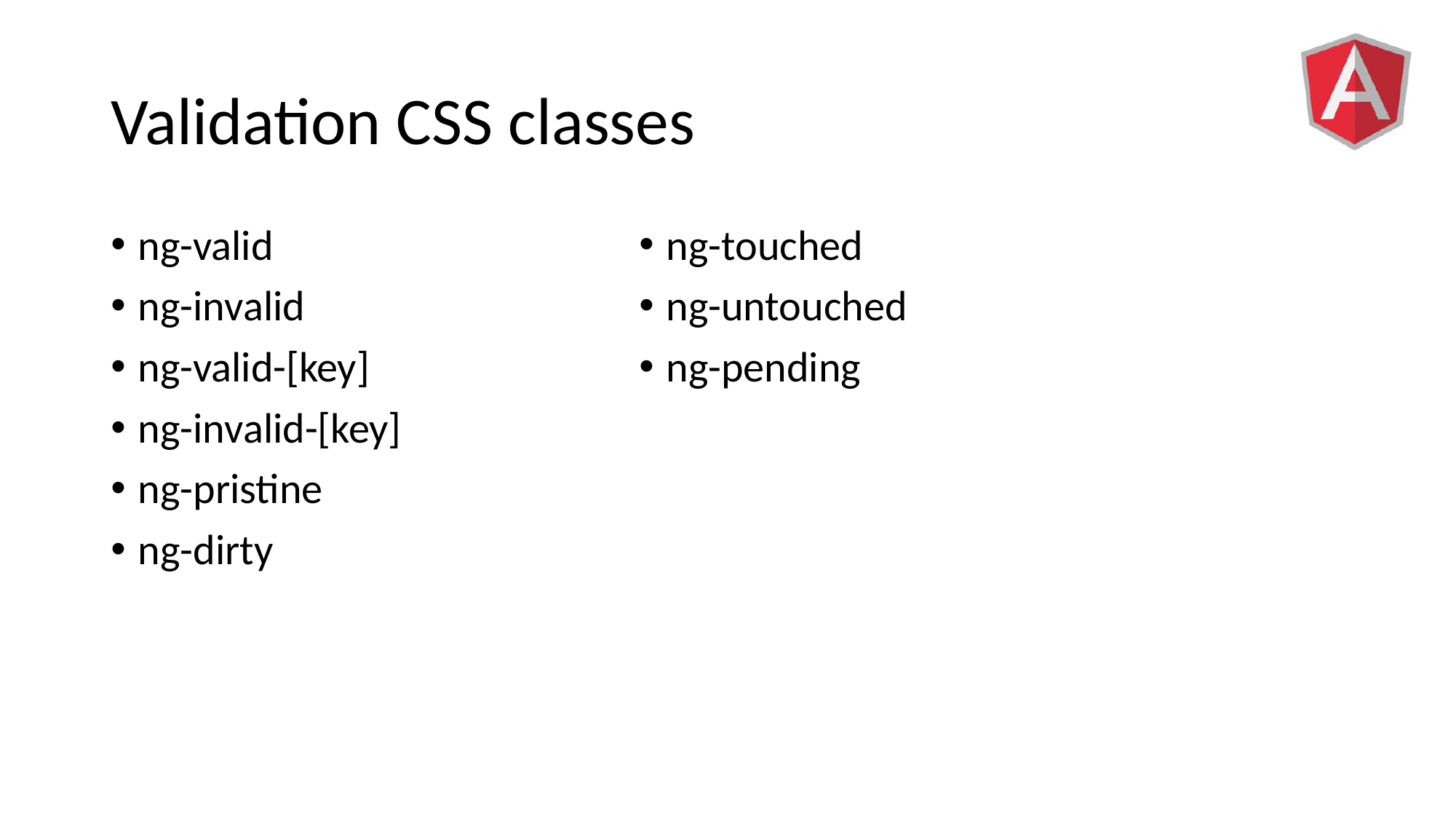

# Validation CSS classes
ng-valid
ng-invalid
ng-valid-[key]
ng-invalid-[key]
ng-pristine
ng-dirty
ng-touched
ng-untouched
ng-pending